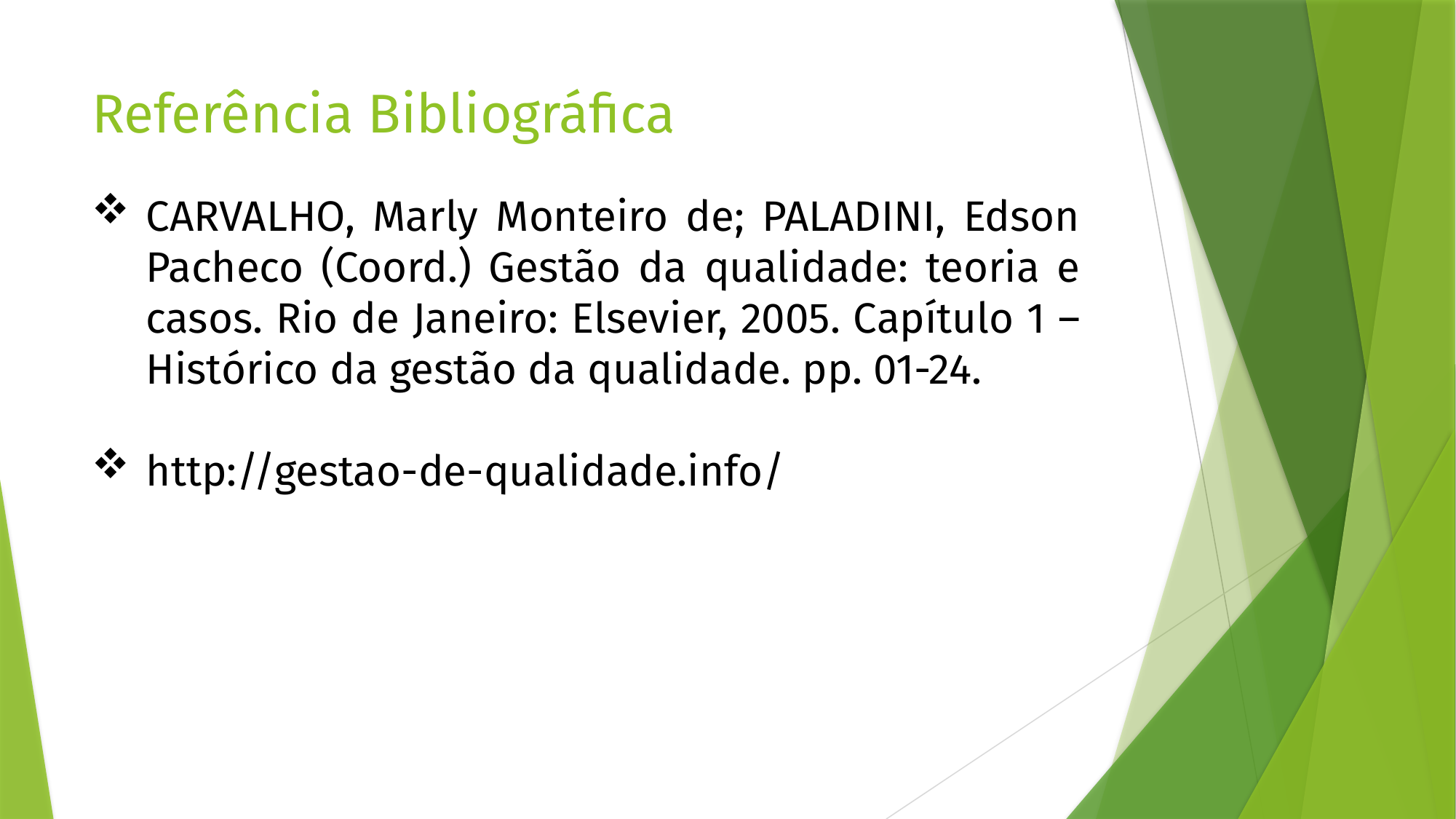

# Referência Bibliográfica
CARVALHO, Marly Monteiro de; PALADINI, Edson Pacheco (Coord.) Gestão da qualidade: teoria e casos. Rio de Janeiro: Elsevier, 2005. Capítulo 1 – Histórico da gestão da qualidade. pp. 01-24.

http://gestao-de-qualidade.info/